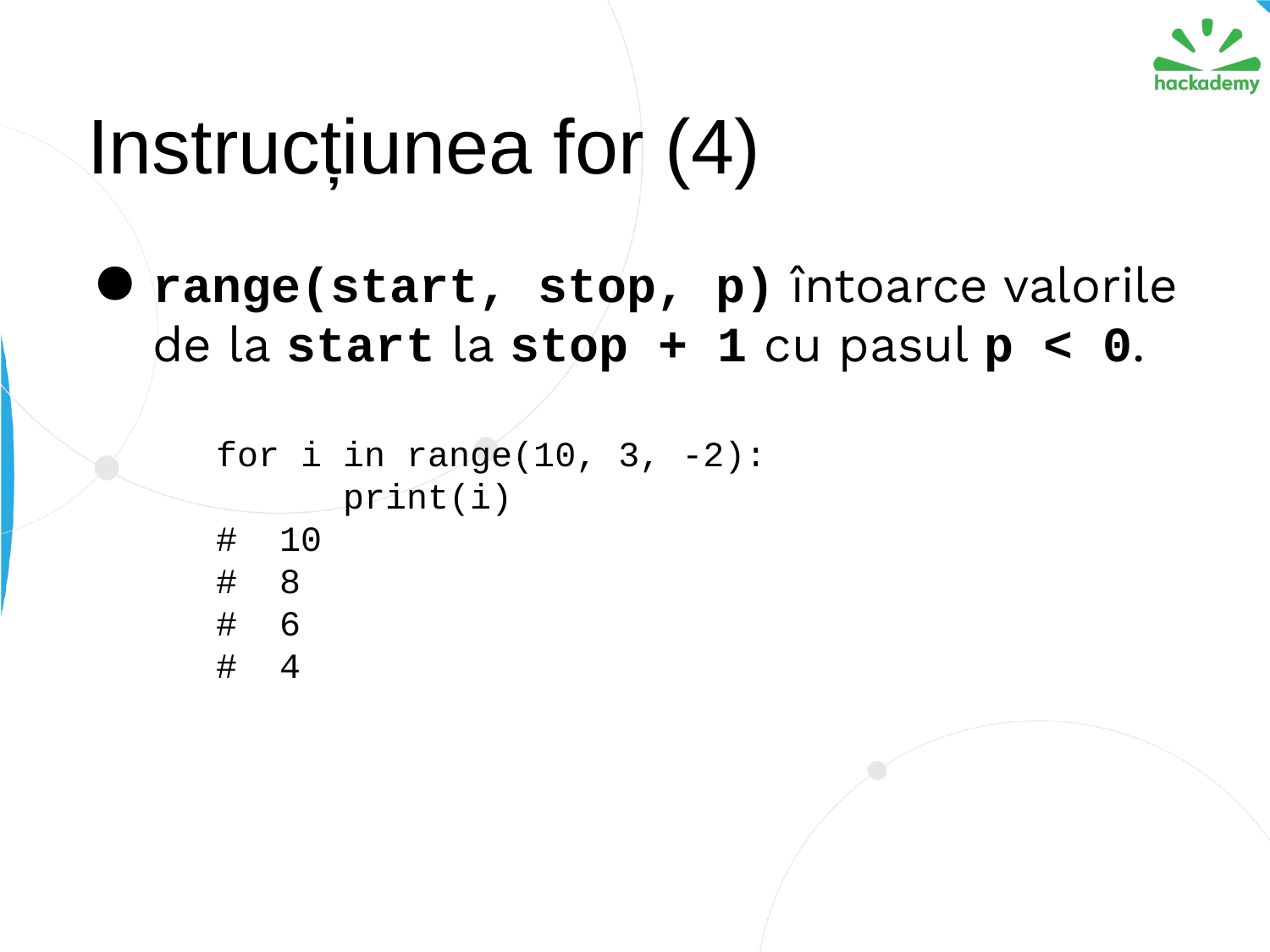

# Instrucțiunea for (4)
range(start, stop, p) întoarce valorile de la start la stop + 1 cu pasul p < 0.

	for i in range(10, 3, -2):
		print(i)
	#  10
	#  8
	#  6
	#  4